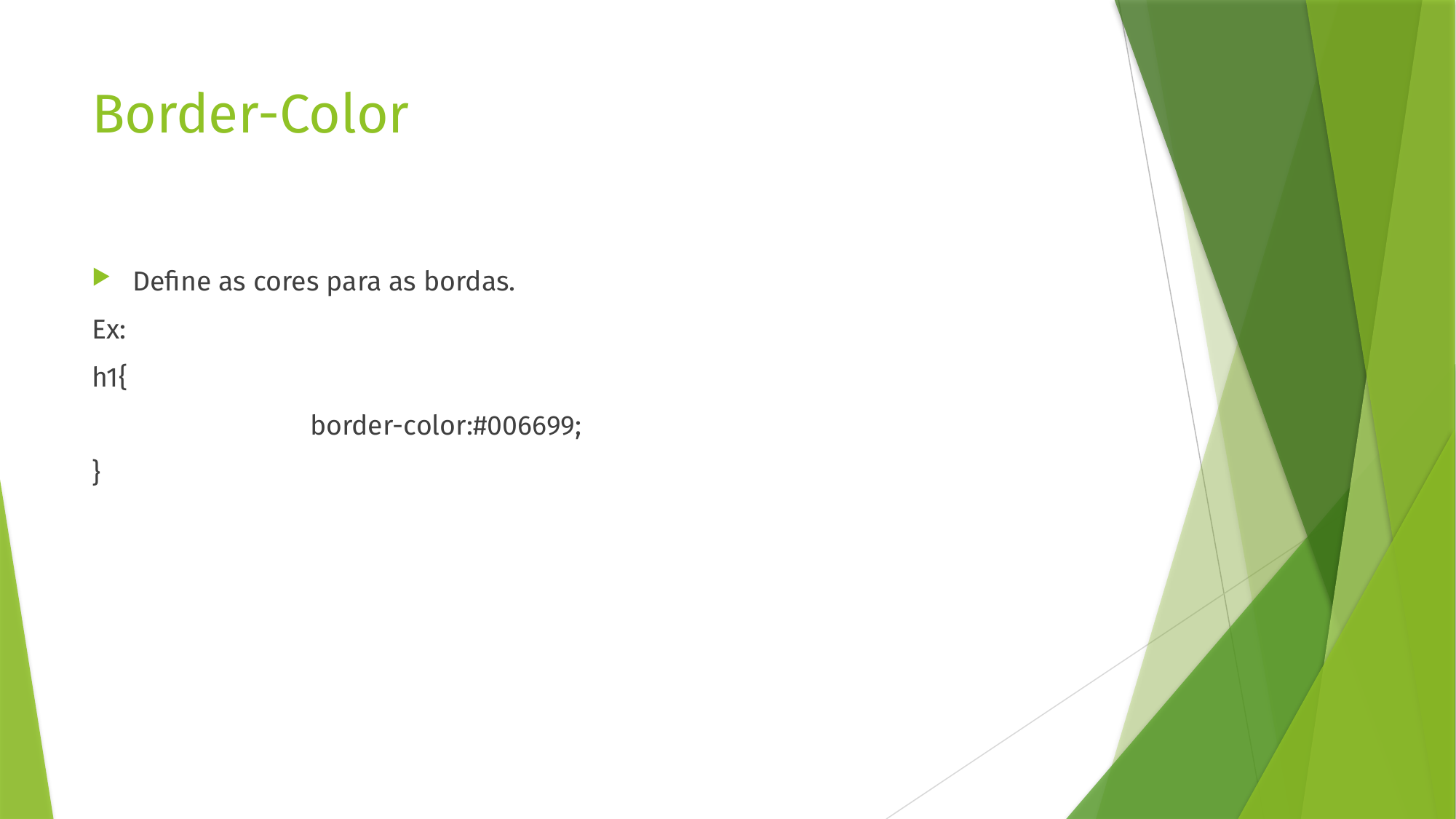

# Border-Color
Define as cores para as bordas.
Ex:
h1{
		border-color:#006699;
}